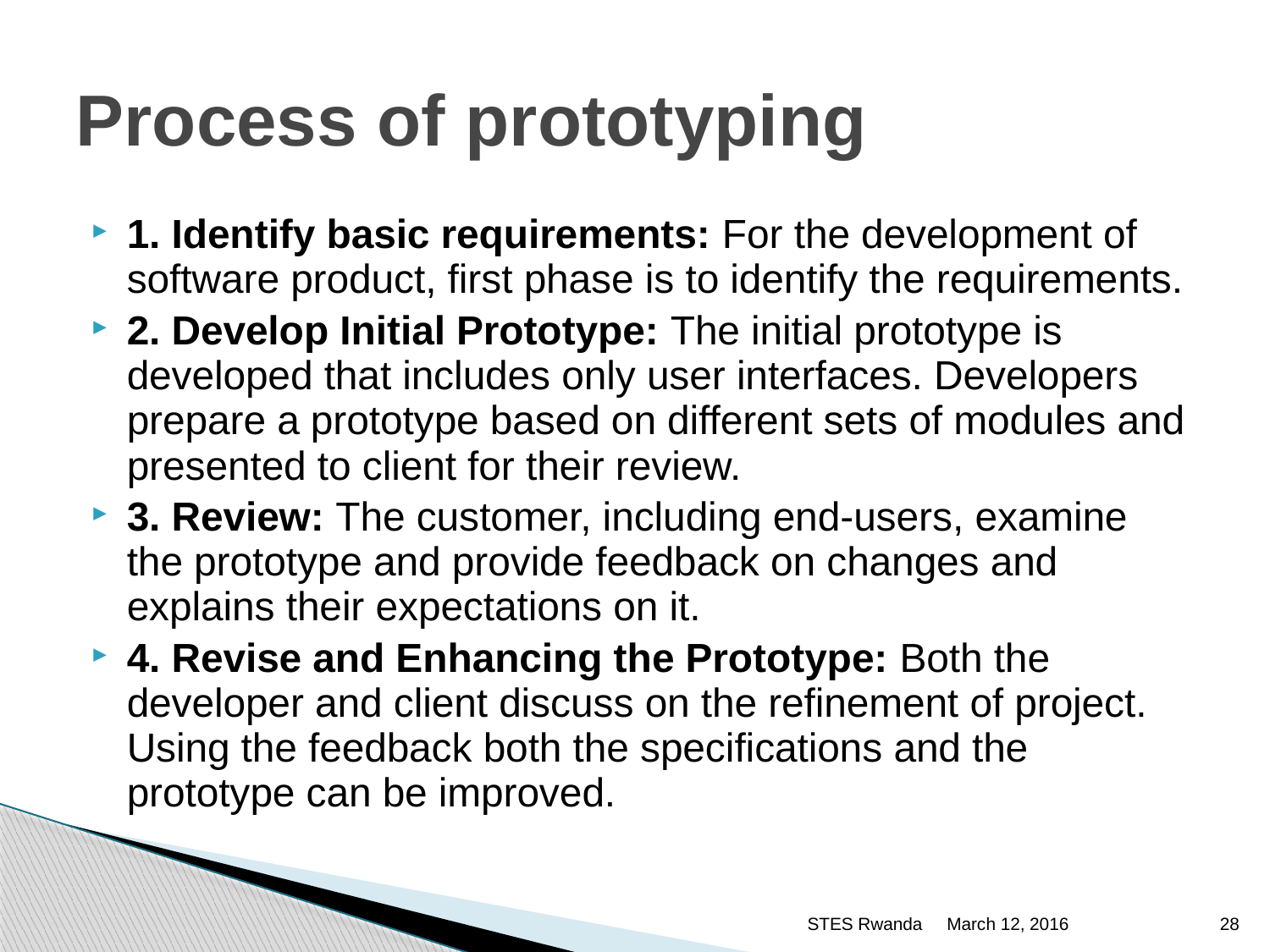

# Process of prototyping
1. Identify basic requirements: For the development of software product, first phase is to identify the requirements.
2. Develop Initial Prototype: The initial prototype is developed that includes only user interfaces. Developers prepare a prototype based on different sets of modules and presented to client for their review.
3. Review: The customer, including end-users, examine the prototype and provide feedback on changes and explains their expectations on it.
4. Revise and Enhancing the Prototype: Both the developer and client discuss on the refinement of project. Using the feedback both the specifications and the prototype can be improved.

STES Rwanda
March 12, 2016
28